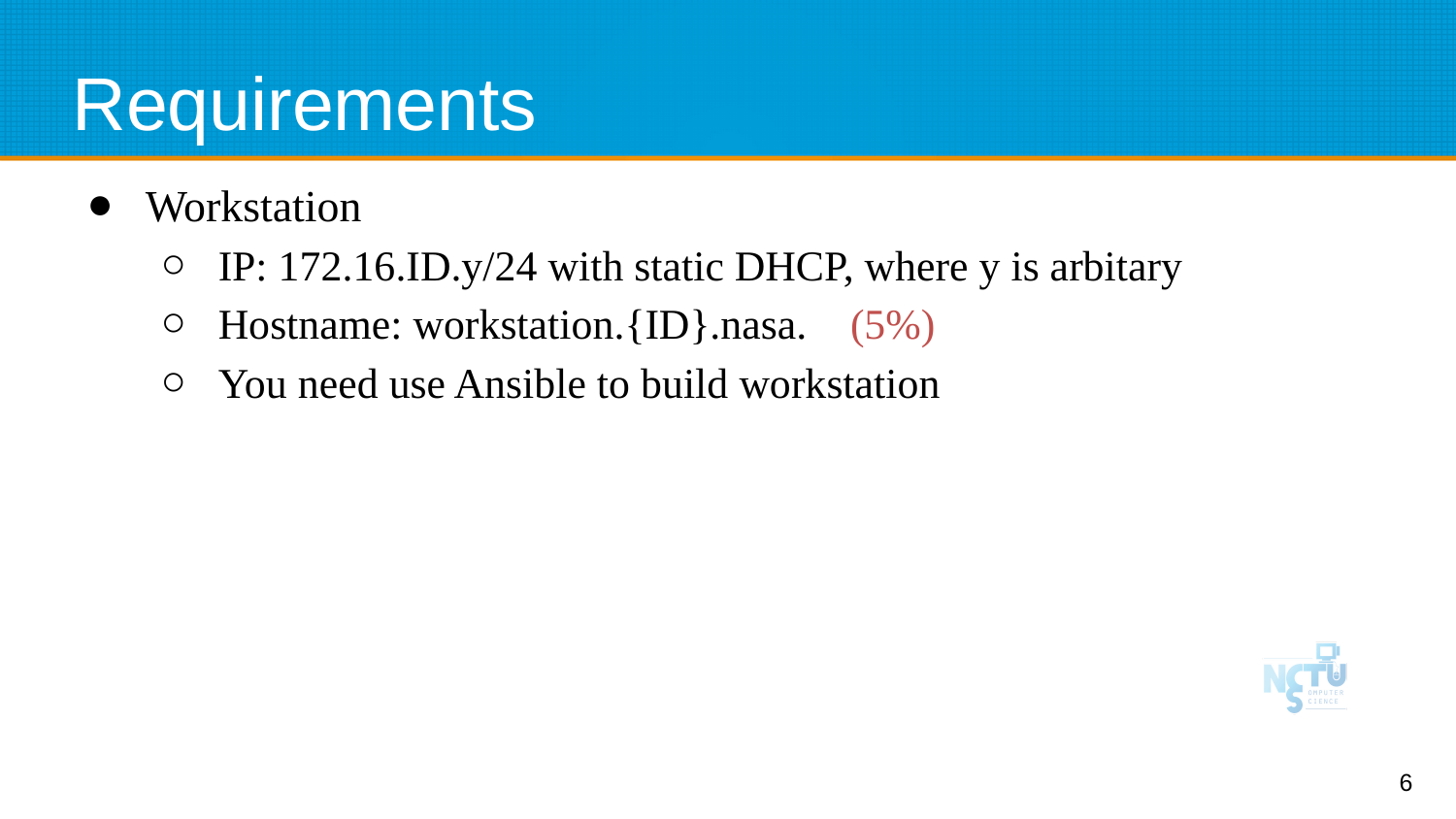

# Requirements
Workstation
IP: 172.16.ID.y/24 with static DHCP, where y is arbitary
Hostname: workstation.{ID}.nasa.    (5%)
You need use Ansible to build workstation
6